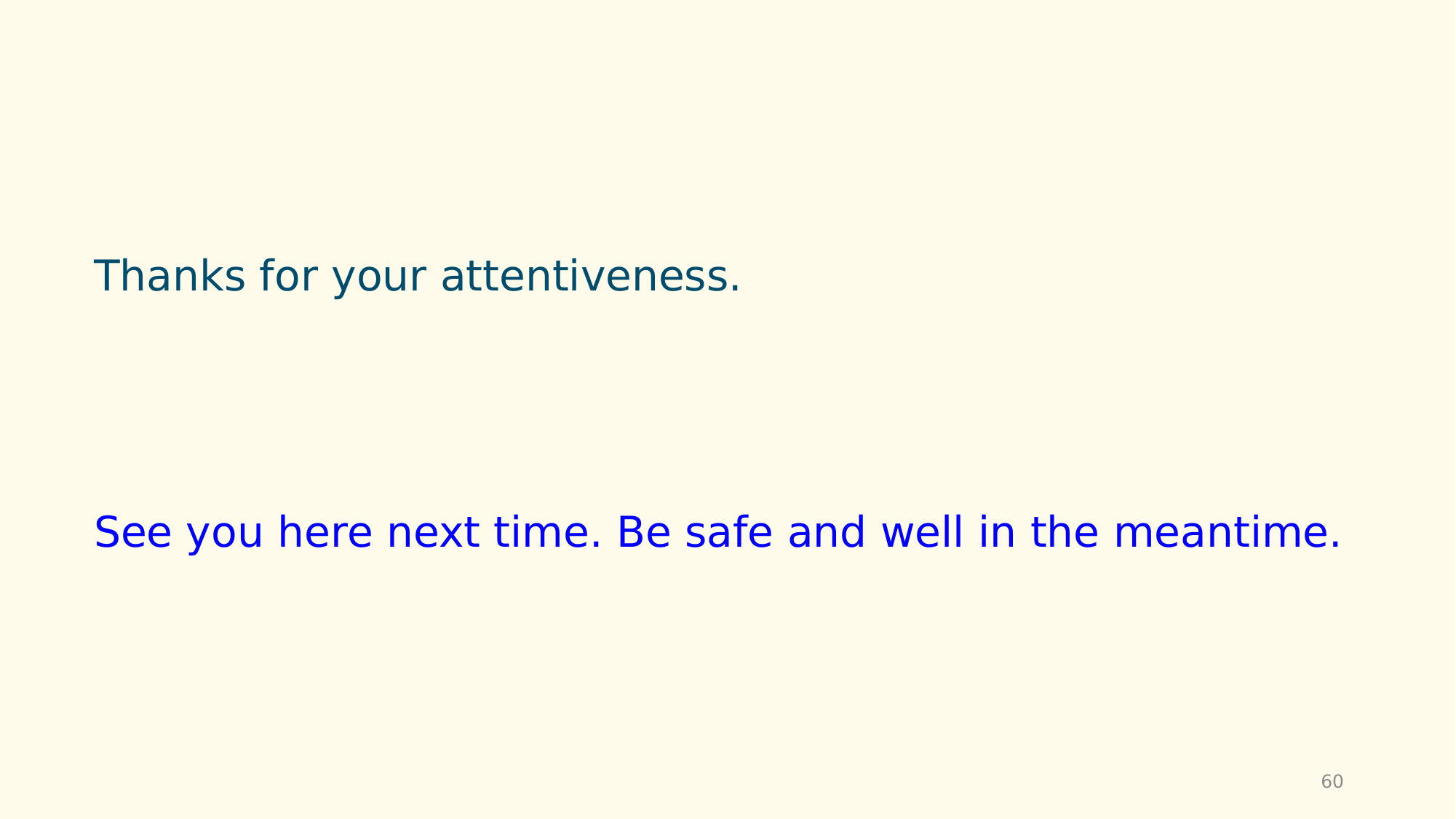

Thanks for your attentiveness.

See you here next time. Be safe and well in the meantime.
60